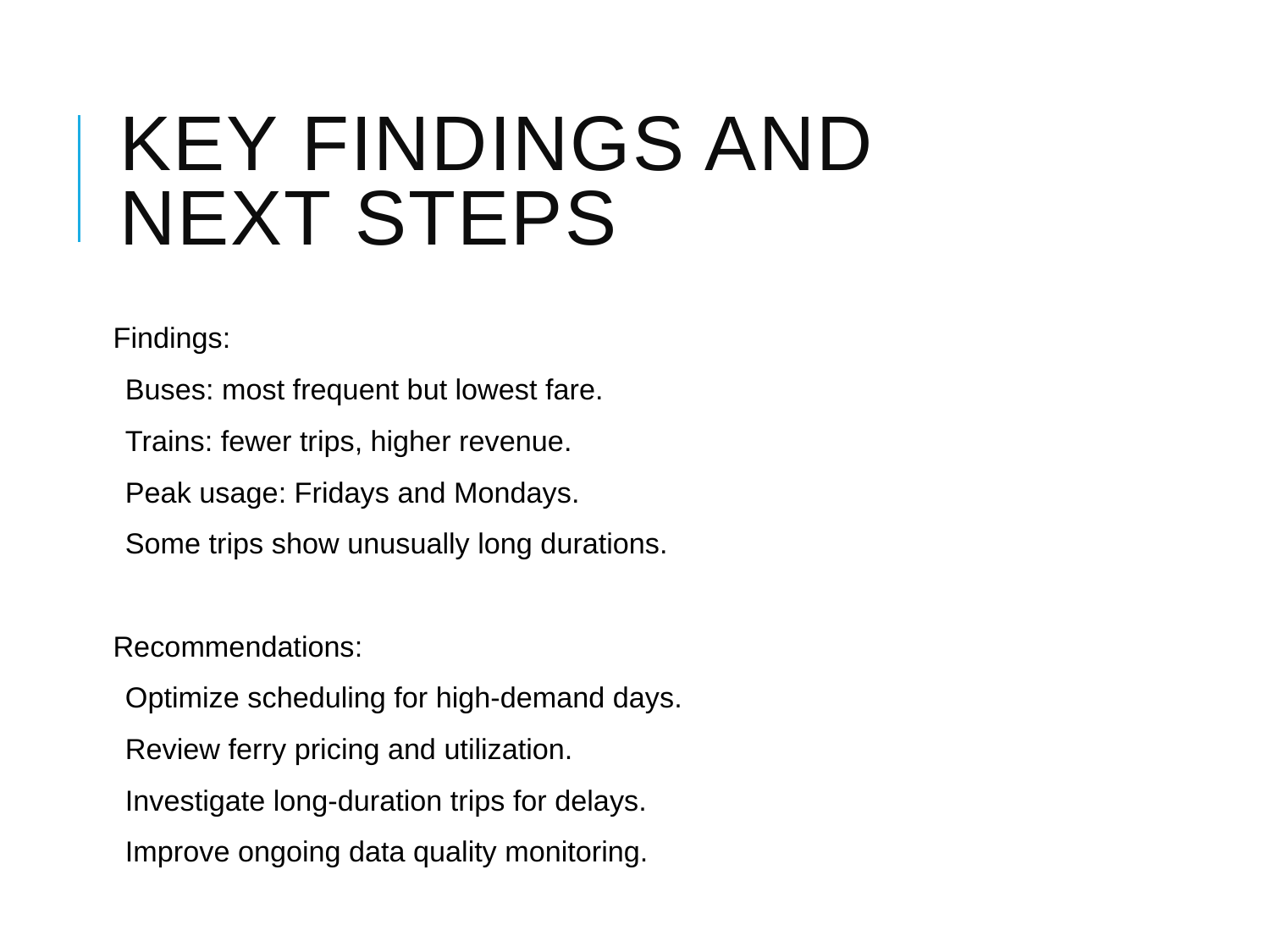

# Key Findings and Next Steps
Findings:
Buses: most frequent but lowest fare.
Trains: fewer trips, higher revenue.
Peak usage: Fridays and Mondays.
Some trips show unusually long durations.

Recommendations:
Optimize scheduling for high-demand days.
Review ferry pricing and utilization.
Investigate long-duration trips for delays.
Improve ongoing data quality monitoring.